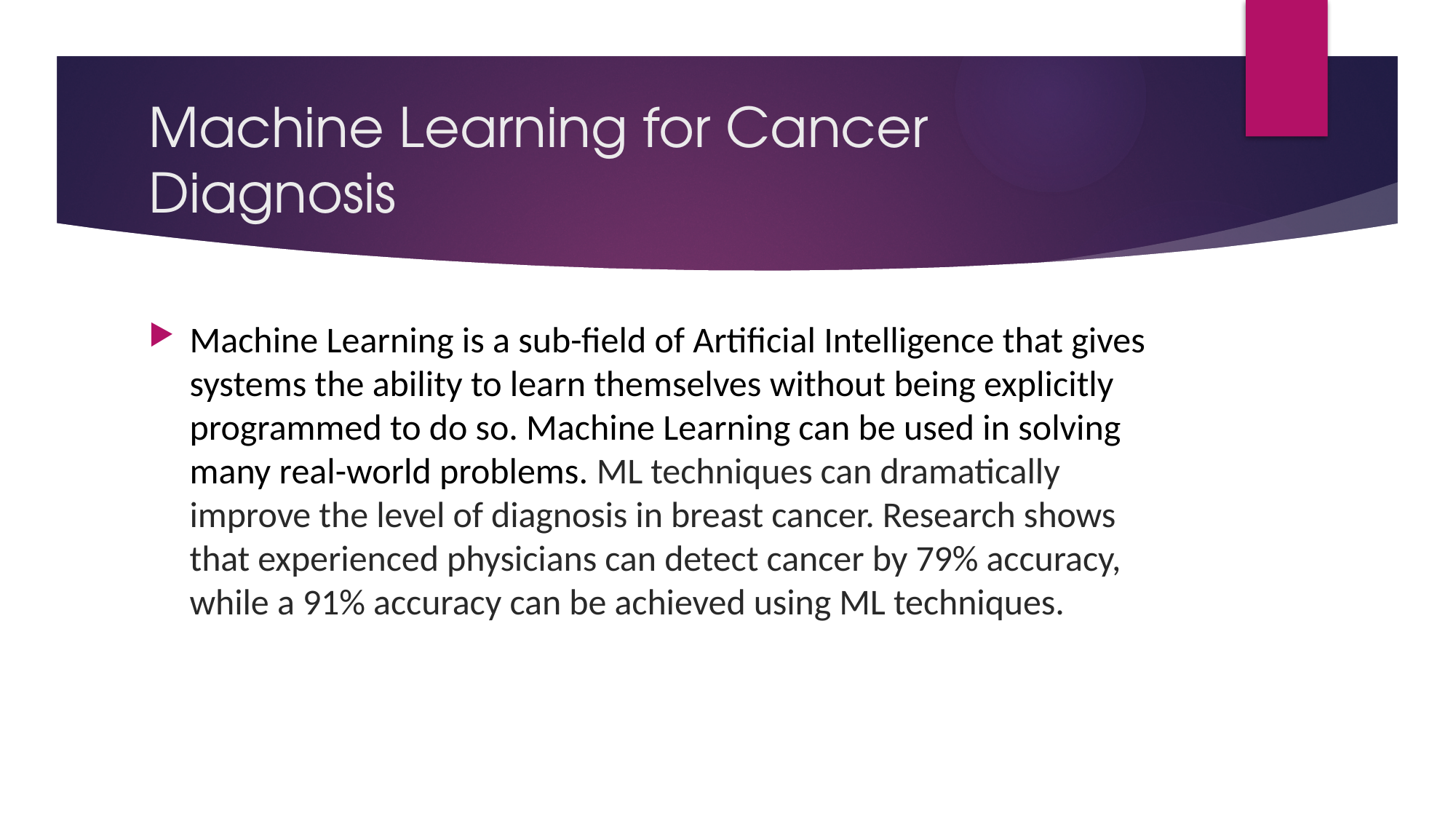

# Machine Learning for Cancer Diagnosis
Machine Learning is a sub-field of Artificial Intelligence that gives systems the ability to learn themselves without being explicitly programmed to do so. Machine Learning can be used in solving many real-world problems. ML techniques can dramatically improve the level of diagnosis in breast cancer. Research shows that experienced physicians can detect cancer by 79% accuracy, while a 91% accuracy can be achieved using ML techniques.